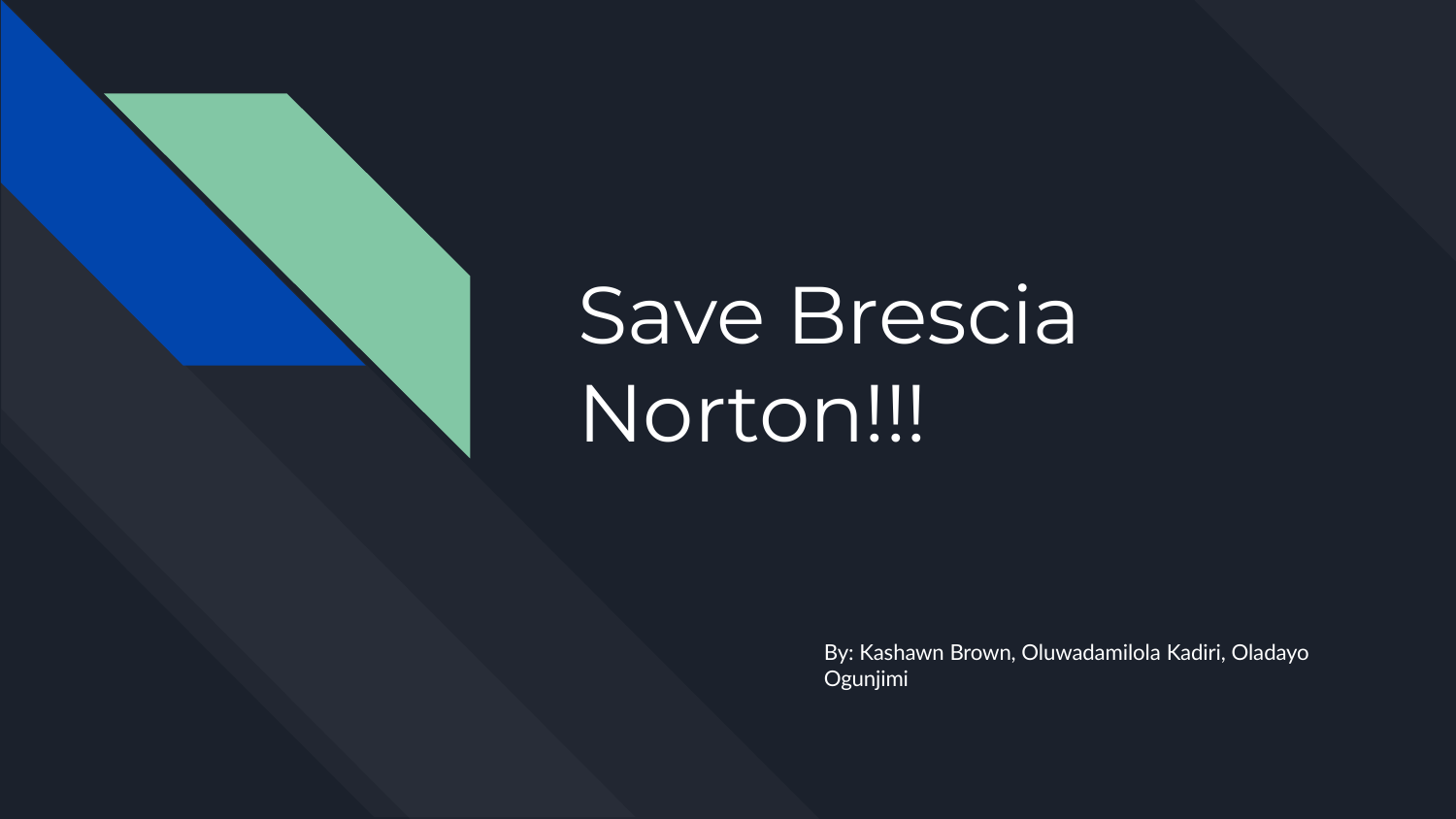

# Save Brescia Norton!!!
By: Kashawn Brown, Oluwadamilola Kadiri, Oladayo Ogunjimi